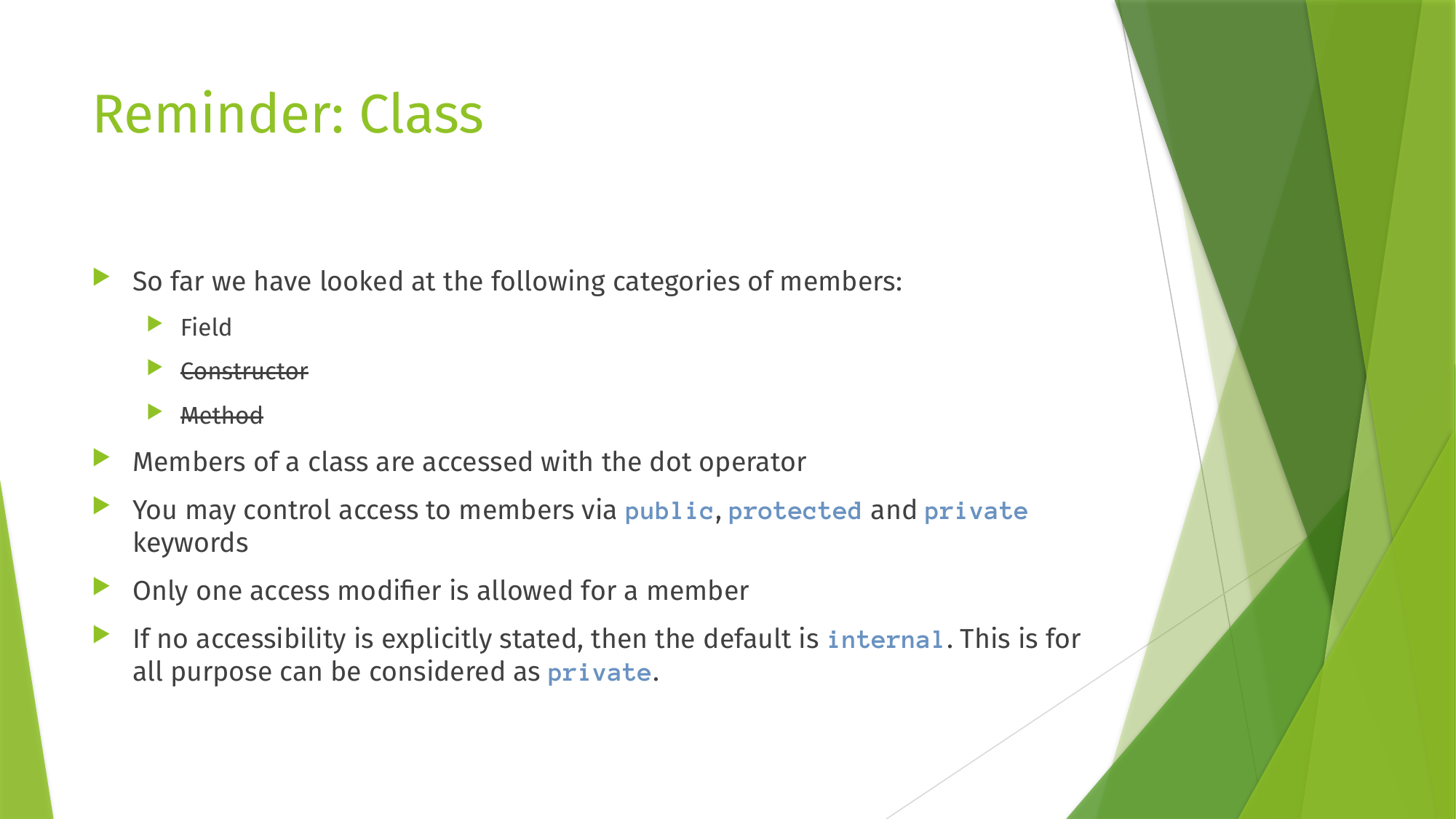

# Reminder: Class
So far we have looked at the following categories of members:
Field
Constructor
Method
Members of a class are accessed with the dot operator
You may control access to members via public, protected and private keywords
Only one access modifier is allowed for a member
If no accessibility is explicitly stated, then the default is internal. This is for all purpose can be considered as private.